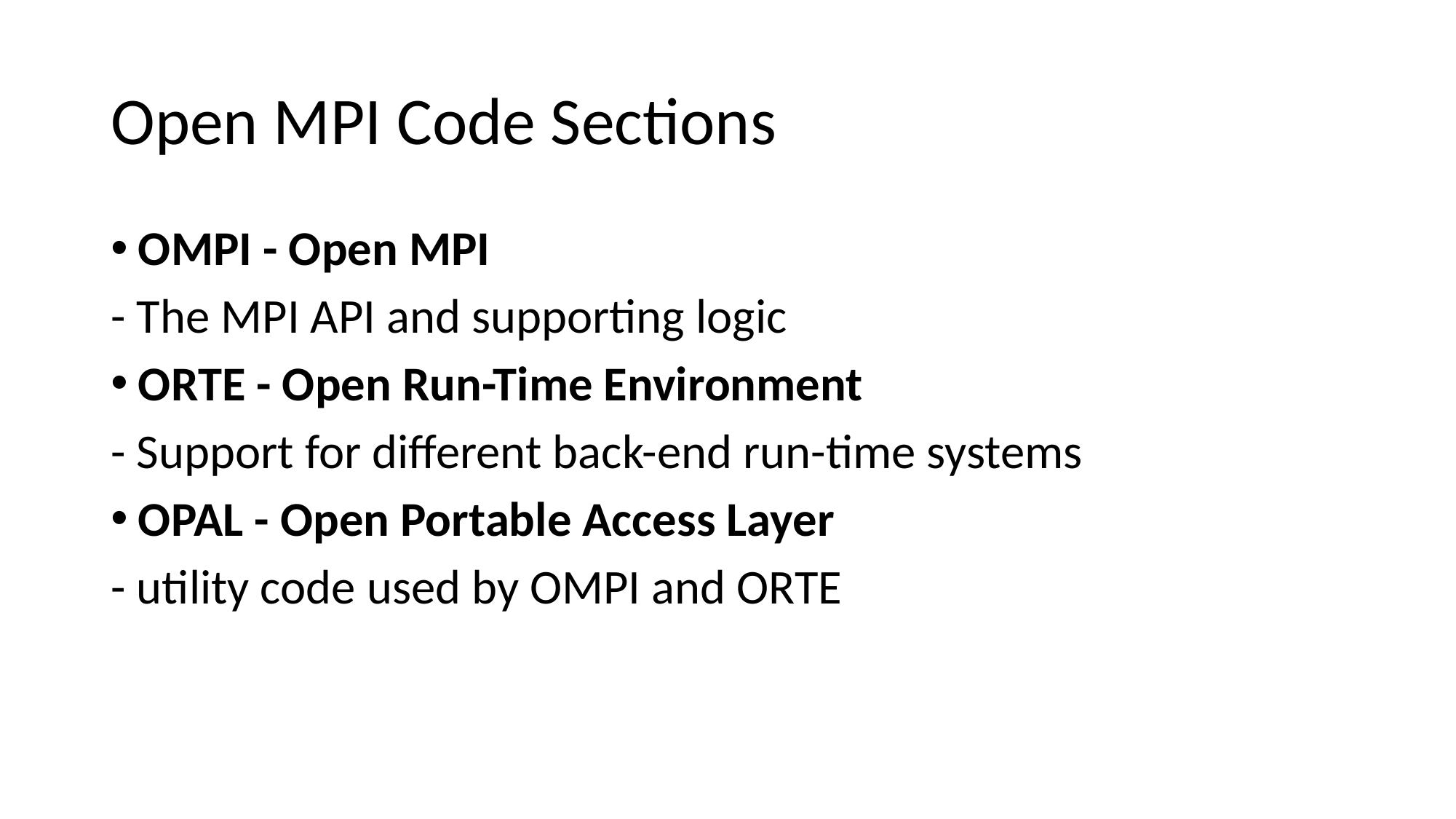

# Open MPI Code Sections
OMPI - Open MPI
- The MPI API and supporting logic
ORTE - Open Run-Time Environment
- Support for different back-end run-time systems
OPAL - Open Portable Access Layer
- utility code used by OMPI and ORTE